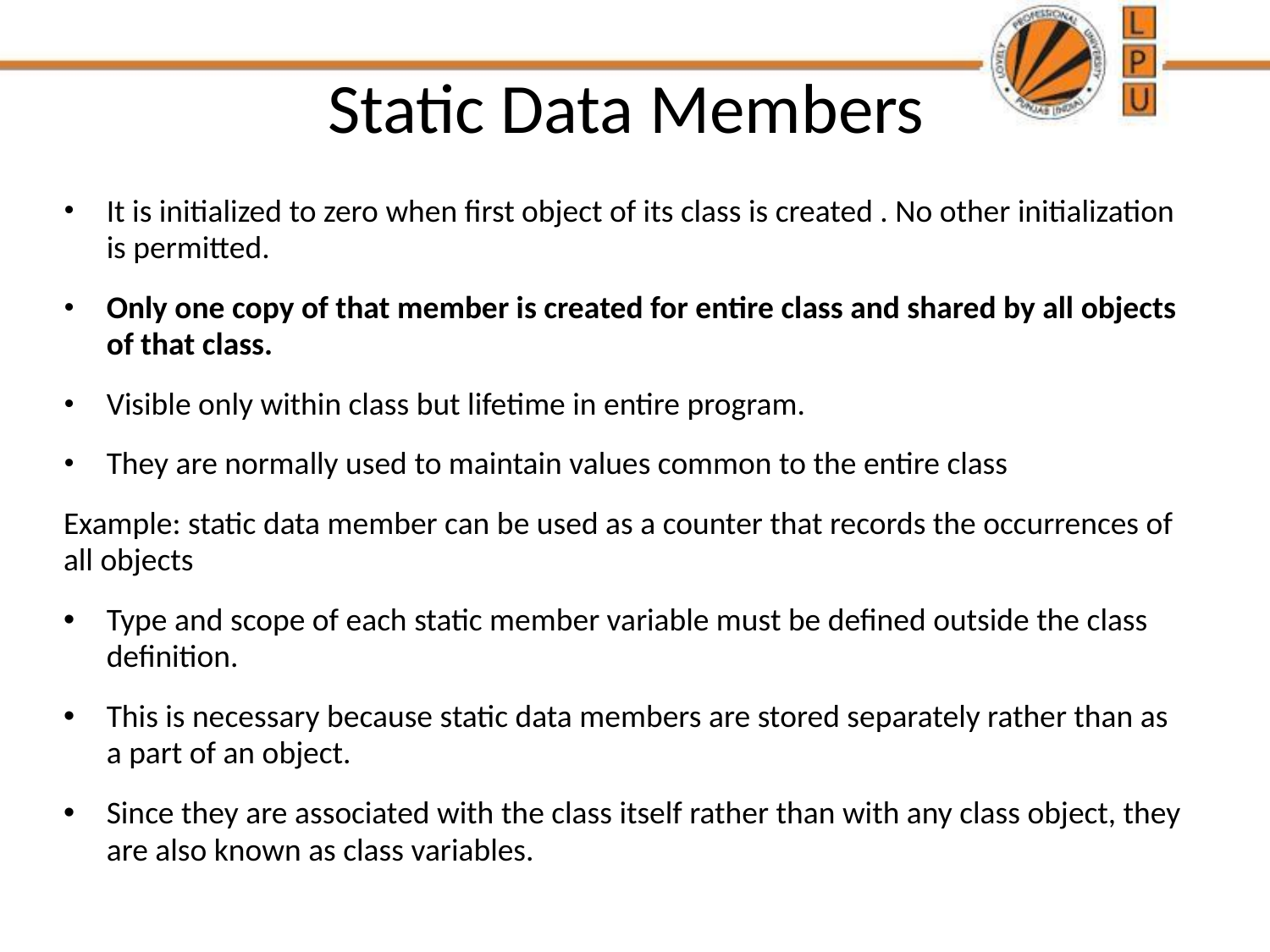

# Static Data Members
It is initialized to zero when first object of its class is created . No other initialization is permitted.
Only one copy of that member is created for entire class and shared by all objects of that class.
Visible only within class but lifetime in entire program.
They are normally used to maintain values common to the entire class
Example: static data member can be used as a counter that records the occurrences of all objects
Type and scope of each static member variable must be defined outside the class definition.
This is necessary because static data members are stored separately rather than as a part of an object.
Since they are associated with the class itself rather than with any class object, they are also known as class variables.